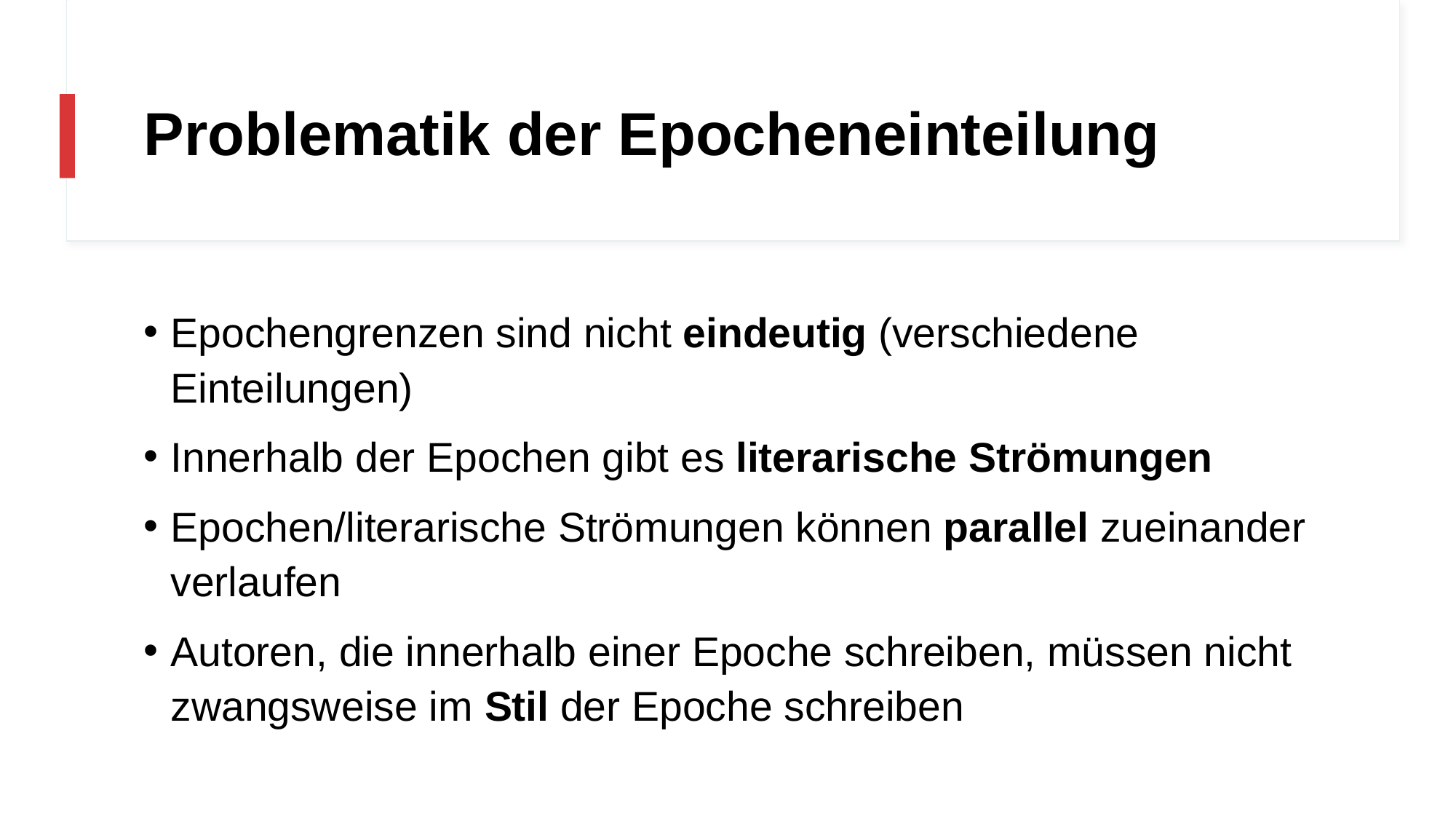

# Problematik der Epocheneinteilung
Epochengrenzen sind nicht eindeutig (verschiedene Einteilungen)
Innerhalb der Epochen gibt es literarische Strömungen
Epochen/literarische Strömungen können parallel zueinander verlaufen
Autoren, die innerhalb einer Epoche schreiben, müssen nicht zwangsweise im Stil der Epoche schreiben